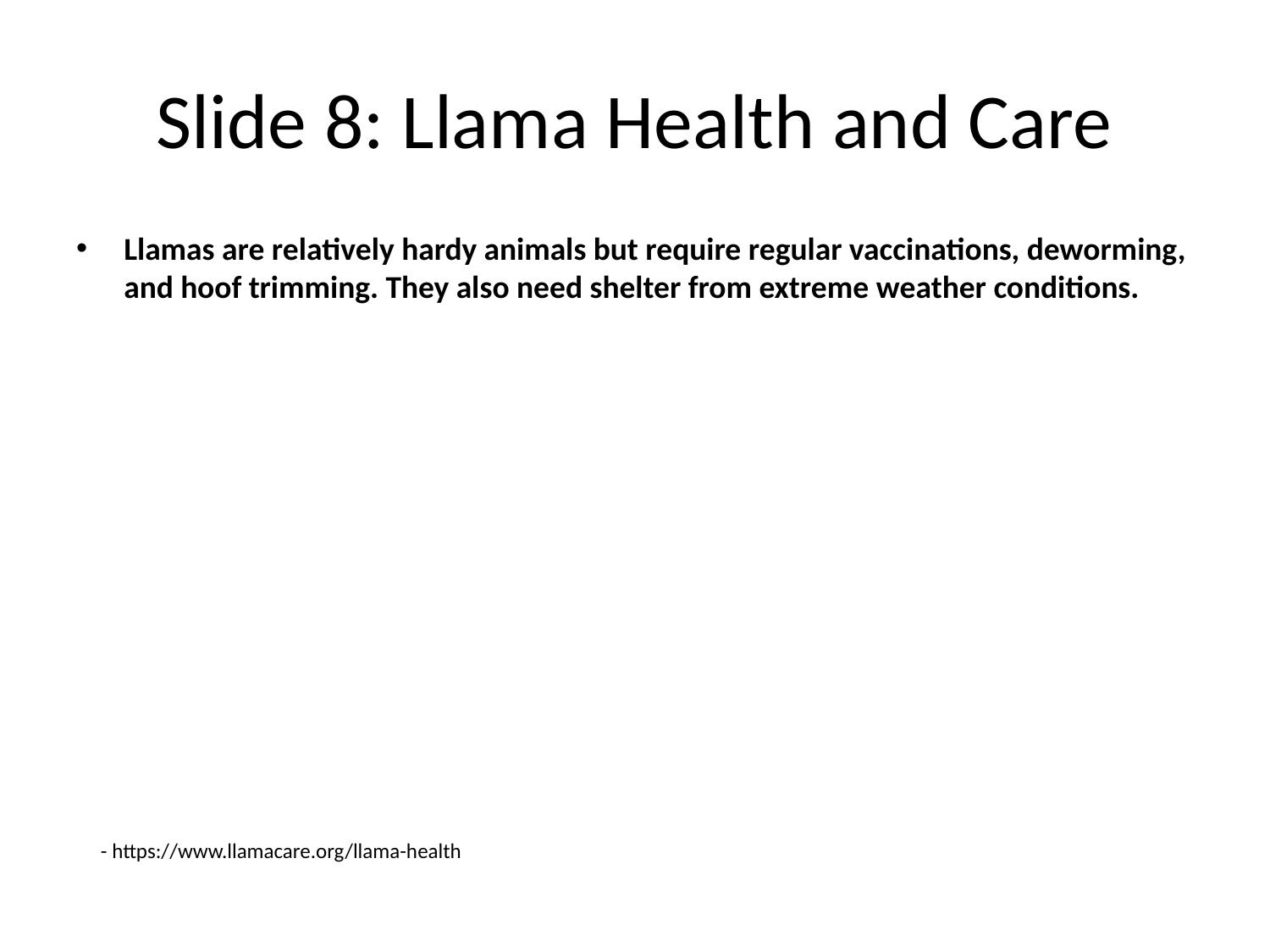

# Slide 8: Llama Health and Care
Llamas are relatively hardy animals but require regular vaccinations, deworming, and hoof trimming. They also need shelter from extreme weather conditions.

- https://www.llamacare.org/llama-health